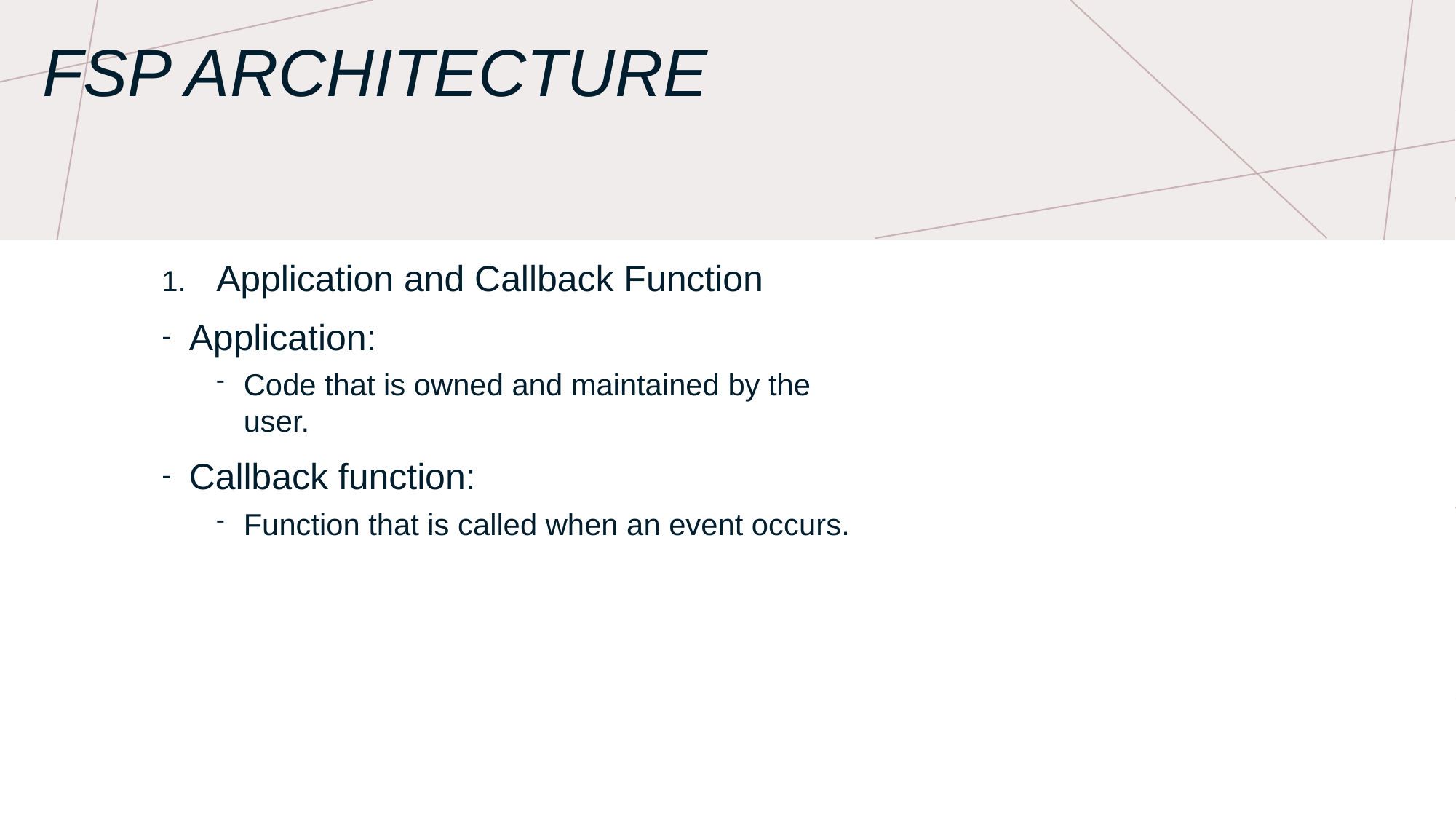

# FSP Architecture
Application and Callback Function
Application:
Code that is owned and maintained by the user.
Callback function:
Function that is called when an event occurs.